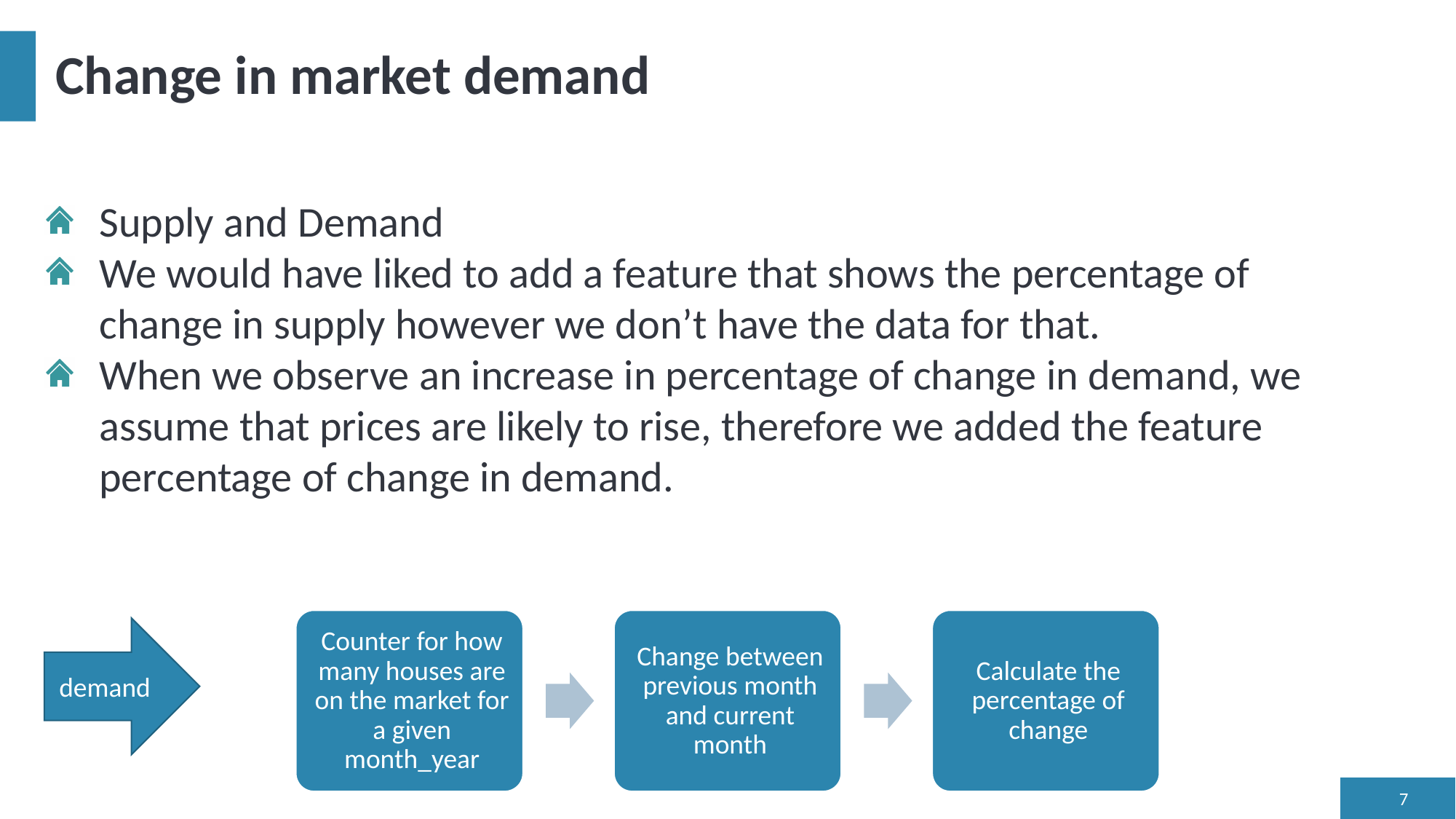

# Change in market demand
Supply and Demand
We would have liked to add a feature that shows the percentage of change in supply however we don’t have the data for that.
When we observe an increase in percentage of change in demand, we assume that prices are likely to rise, therefore we added the feature percentage of change in demand.
Counter for how many houses are on the market for a given month_year

Change between previous month and current month

Calculate the percentage of change
demand
7